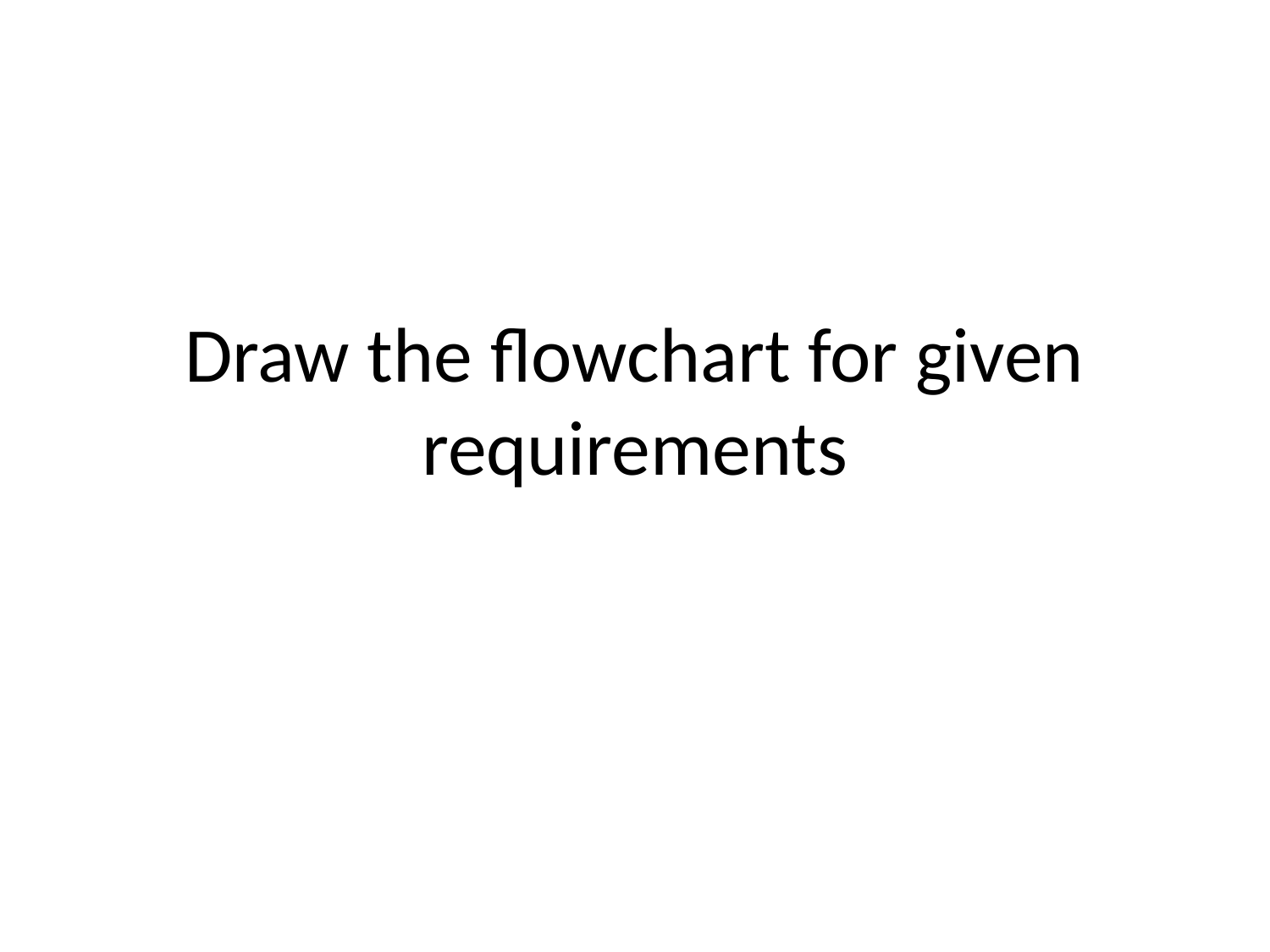

# Draw the flowchart for given requirements